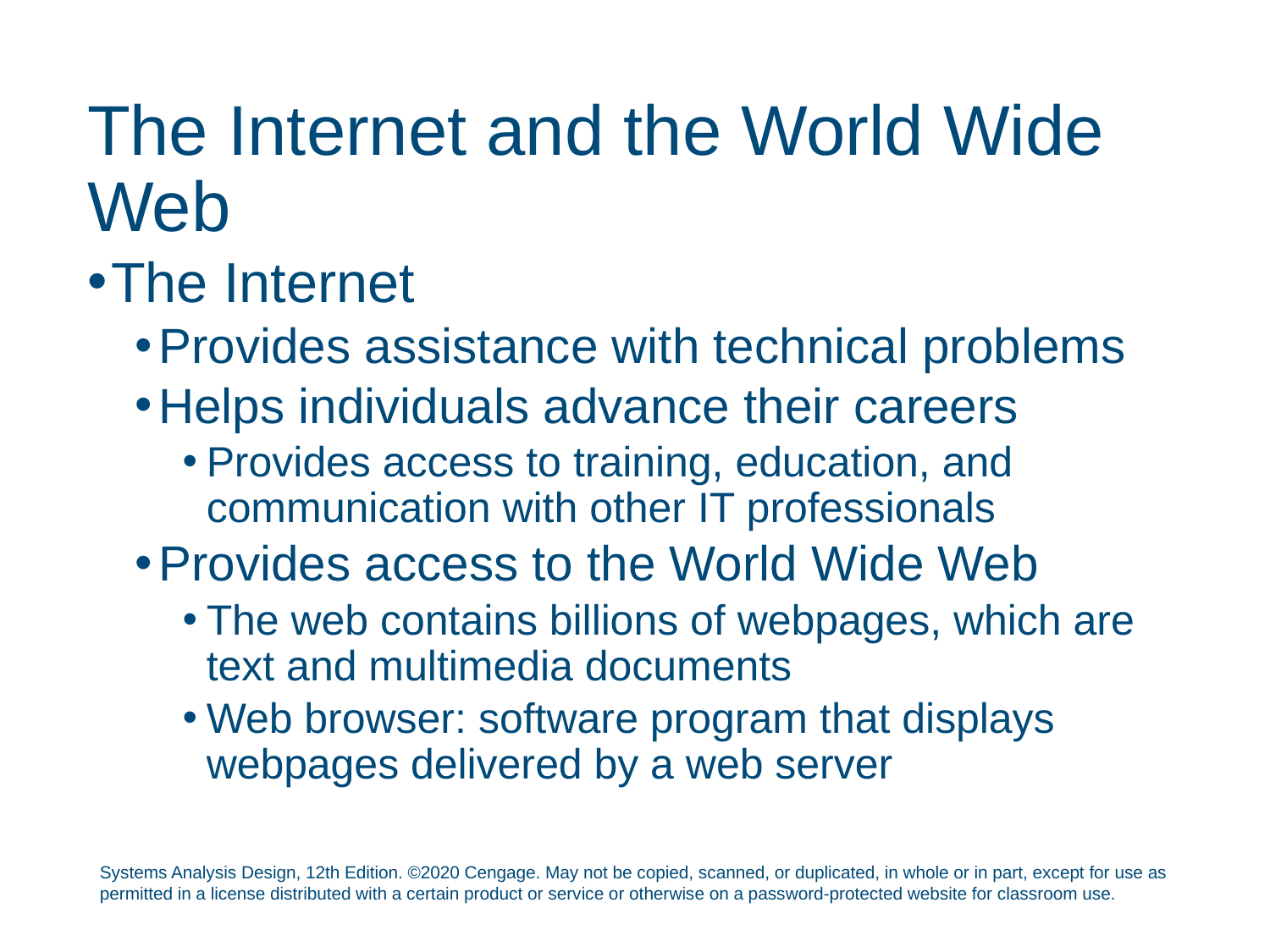

# The Internet and the World Wide Web
The Internet
Provides assistance with technical problems
Helps individuals advance their careers
Provides access to training, education, and communication with other IT professionals
Provides access to the World Wide Web
The web contains billions of webpages, which are text and multimedia documents
Web browser: software program that displays webpages delivered by a web server
Systems Analysis Design, 12th Edition. ©2020 Cengage. May not be copied, scanned, or duplicated, in whole or in part, except for use as permitted in a license distributed with a certain product or service or otherwise on a password-protected website for classroom use.